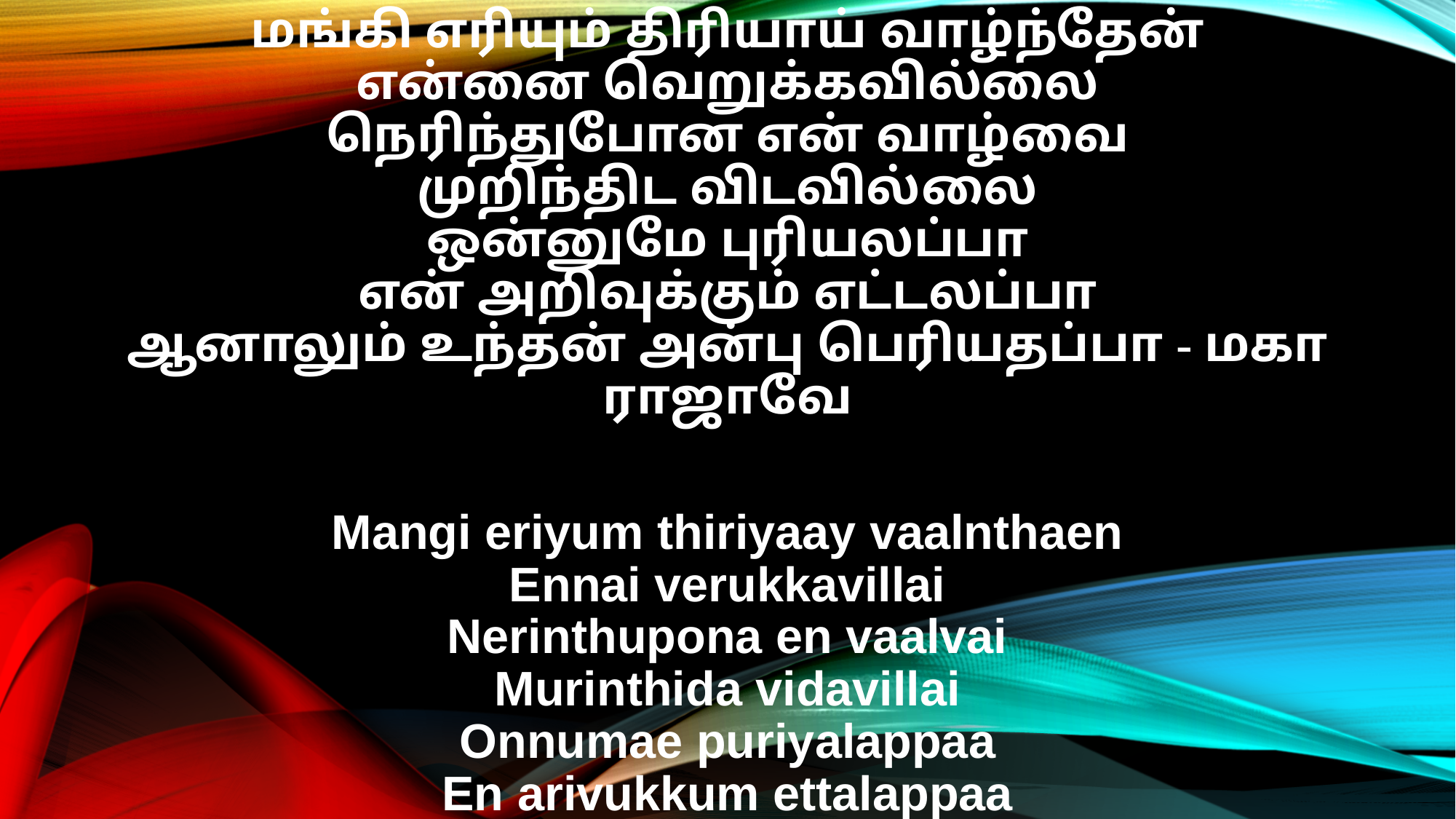

மங்கி எரியும் திரியாய் வாழ்ந்தேன்
என்னை வெறுக்கவில்லை
நெரிந்துபோன என் வாழ்வை
முறிந்திட விடவில்லை
ஒன்னுமே புரியலப்பா
என் அறிவுக்கும் எட்டலப்பா
ஆனாலும் உந்தன் அன்பு பெரியதப்பா - மகா ராஜாவே

Mangi eriyum thiriyaay vaalnthaen
Ennai verukkavillai
Nerinthupona en vaalvai
Murinthida vidavillai
Onnumae puriyalappaa
En arivukkum ettalappaa
Aanaalum unthan anpu periyathappaa - Maha rajavae